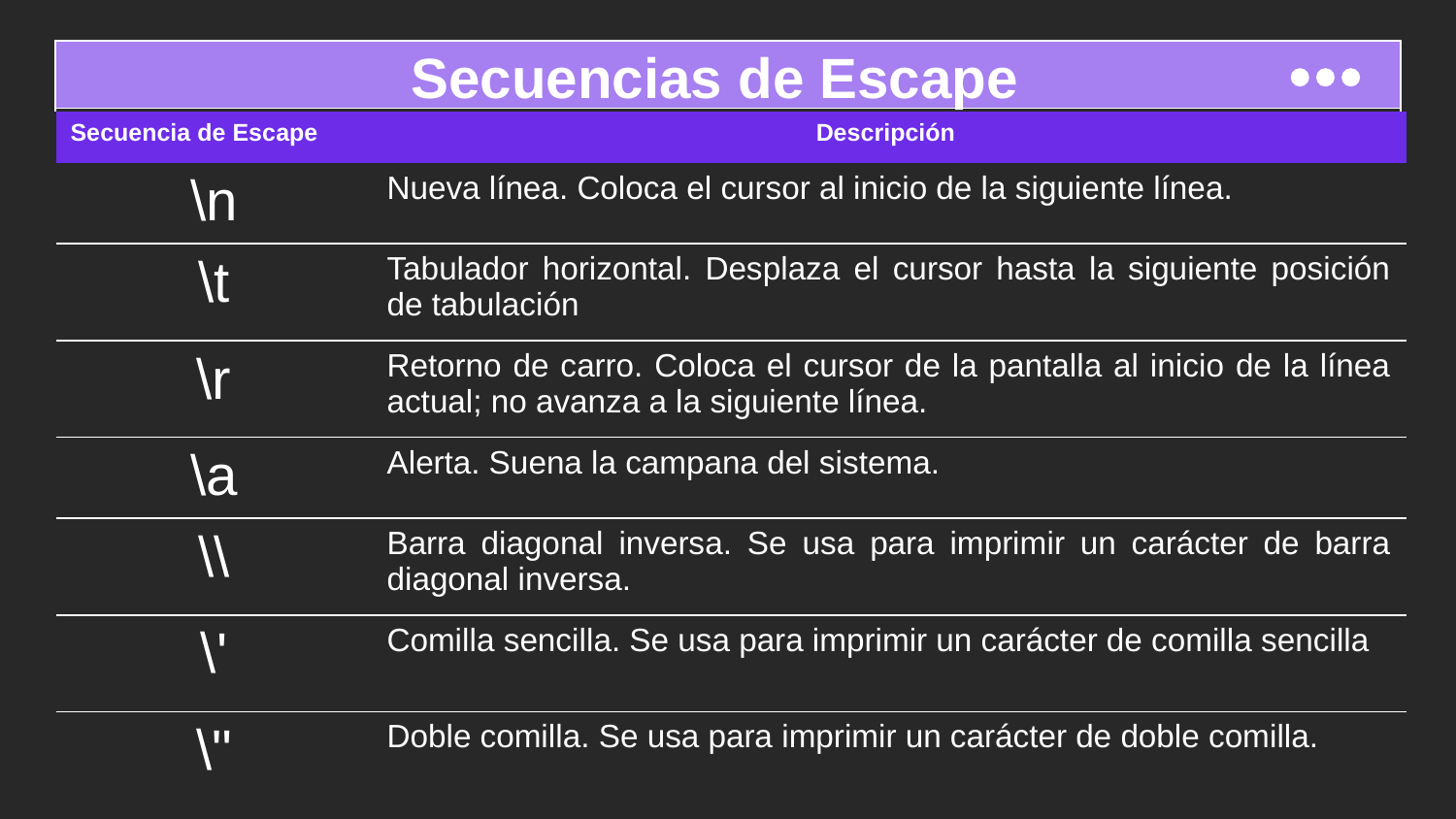

# Secuencias de Escape

| Secuencia de Escape | Descripción |
| --- | --- |
| \n | Nueva línea. Coloca el cursor al inicio de la siguiente línea. |
| \t | Tabulador horizontal. Desplaza el cursor hasta la siguiente posición de tabulación |
| \r | Retorno de carro. Coloca el cursor de la pantalla al inicio de la línea actual; no avanza a la siguiente línea. |
| \a | Alerta. Suena la campana del sistema. |
| \\ | Barra diagonal inversa. Se usa para imprimir un carácter de barra diagonal inversa. |
| \' | Comilla sencilla. Se usa para imprimir un carácter de comilla sencilla |
| \" | Doble comilla. Se usa para imprimir un carácter de doble comilla. |